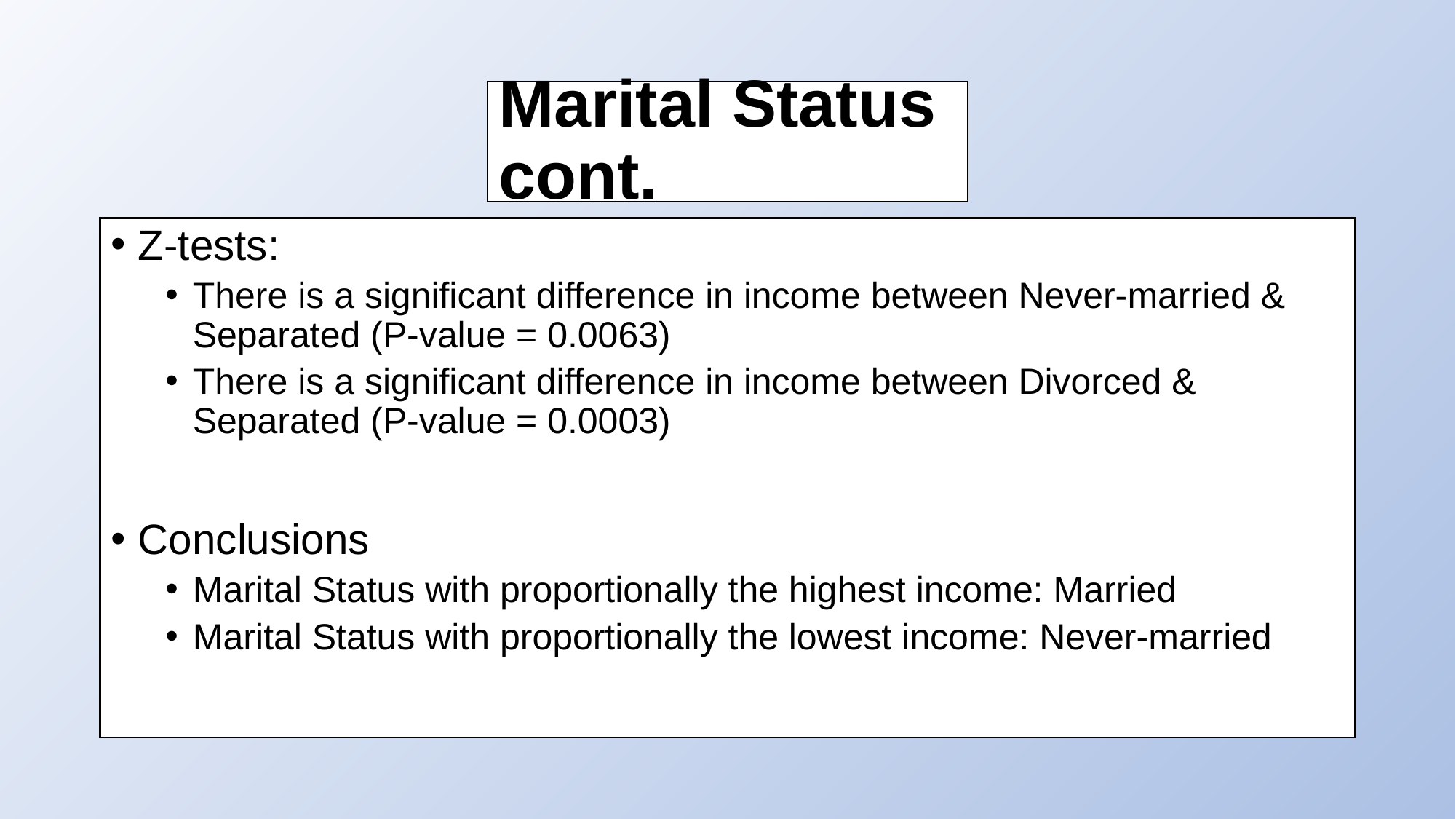

# Marital Status cont.
Z-tests:
There is a significant difference in income between Never-married & Separated (P-value = 0.0063)
There is a significant difference in income between Divorced & Separated (P-value = 0.0003)

Conclusions
Marital Status with proportionally the highest income: Married
Marital Status with proportionally the lowest income: Never-married